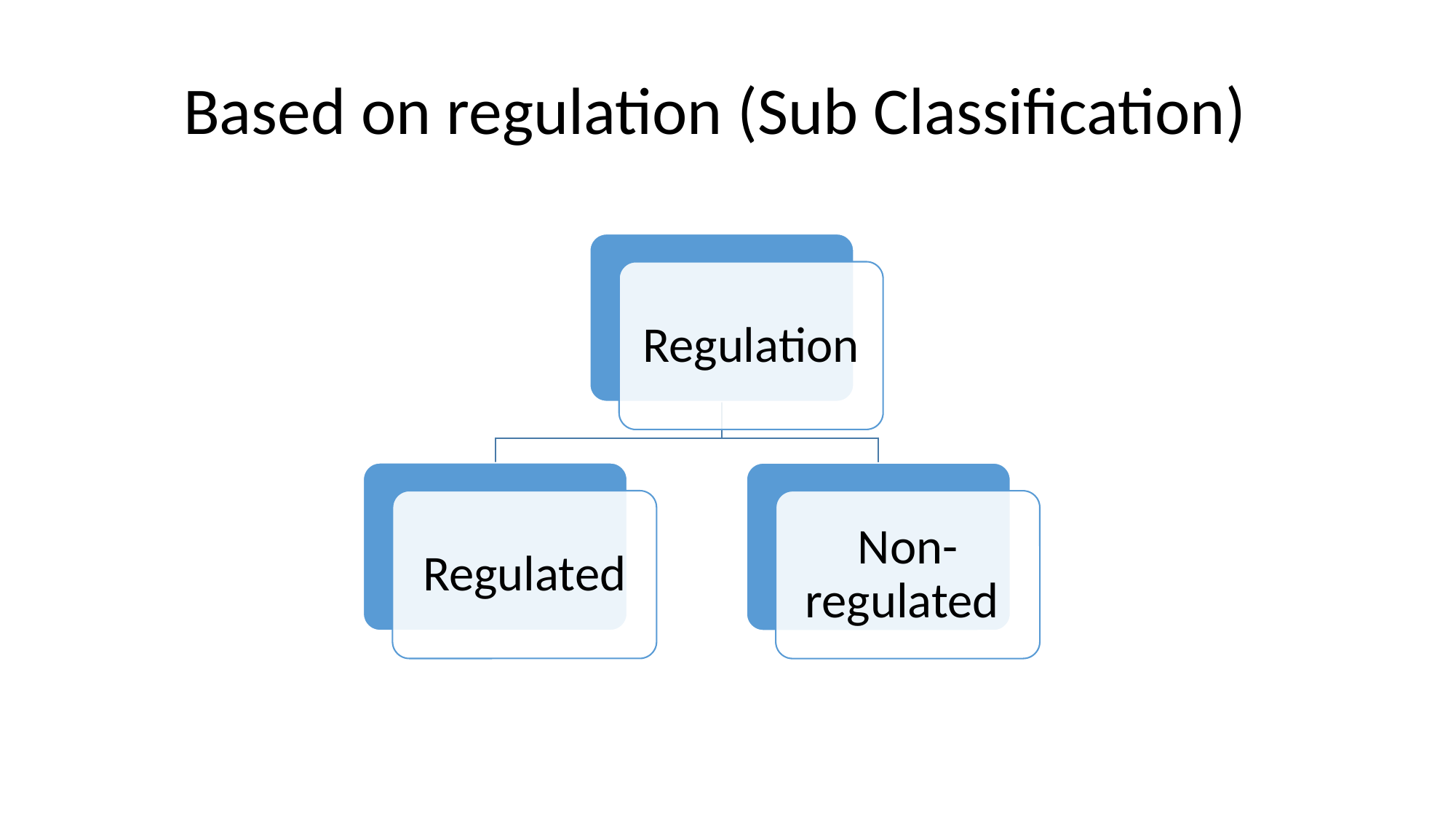

# Based on regulation (Sub Classification)

Regulation

Regulated
Non-
regulated